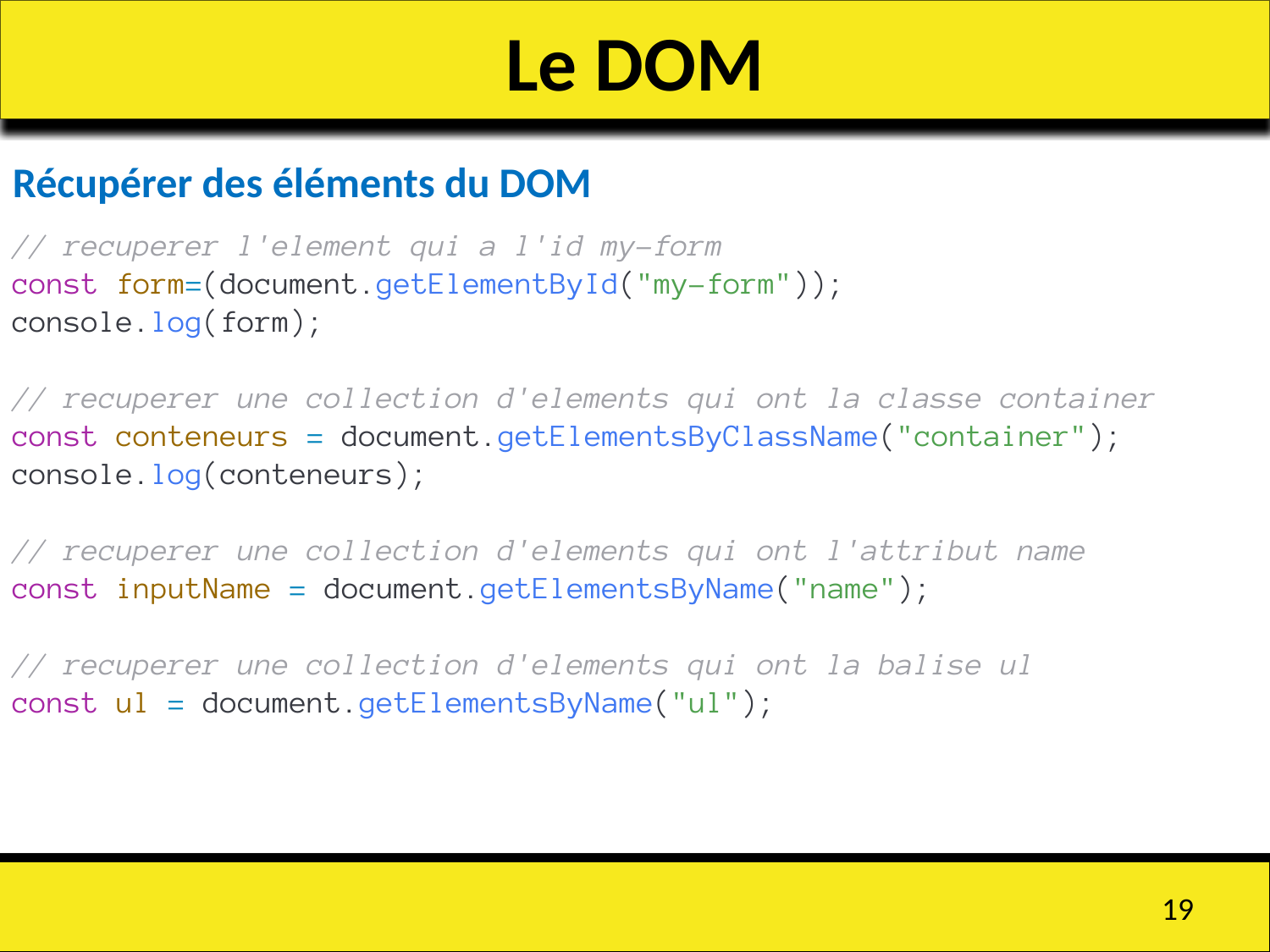

# Le DOM
Récupérer des éléments du DOM
// recuperer l'element qui a l'id my-form
const form=(document.getElementById("my-form"));
console.log(form);

// recuperer une collection d'elements qui ont la classe container
const conteneurs = document.getElementsByClassName("container");
console.log(conteneurs);

// recuperer une collection d'elements qui ont l'attribut name
const inputName = document.getElementsByName("name");

// recuperer une collection d'elements qui ont la balise ul
const ul = document.getElementsByName("ul");

19